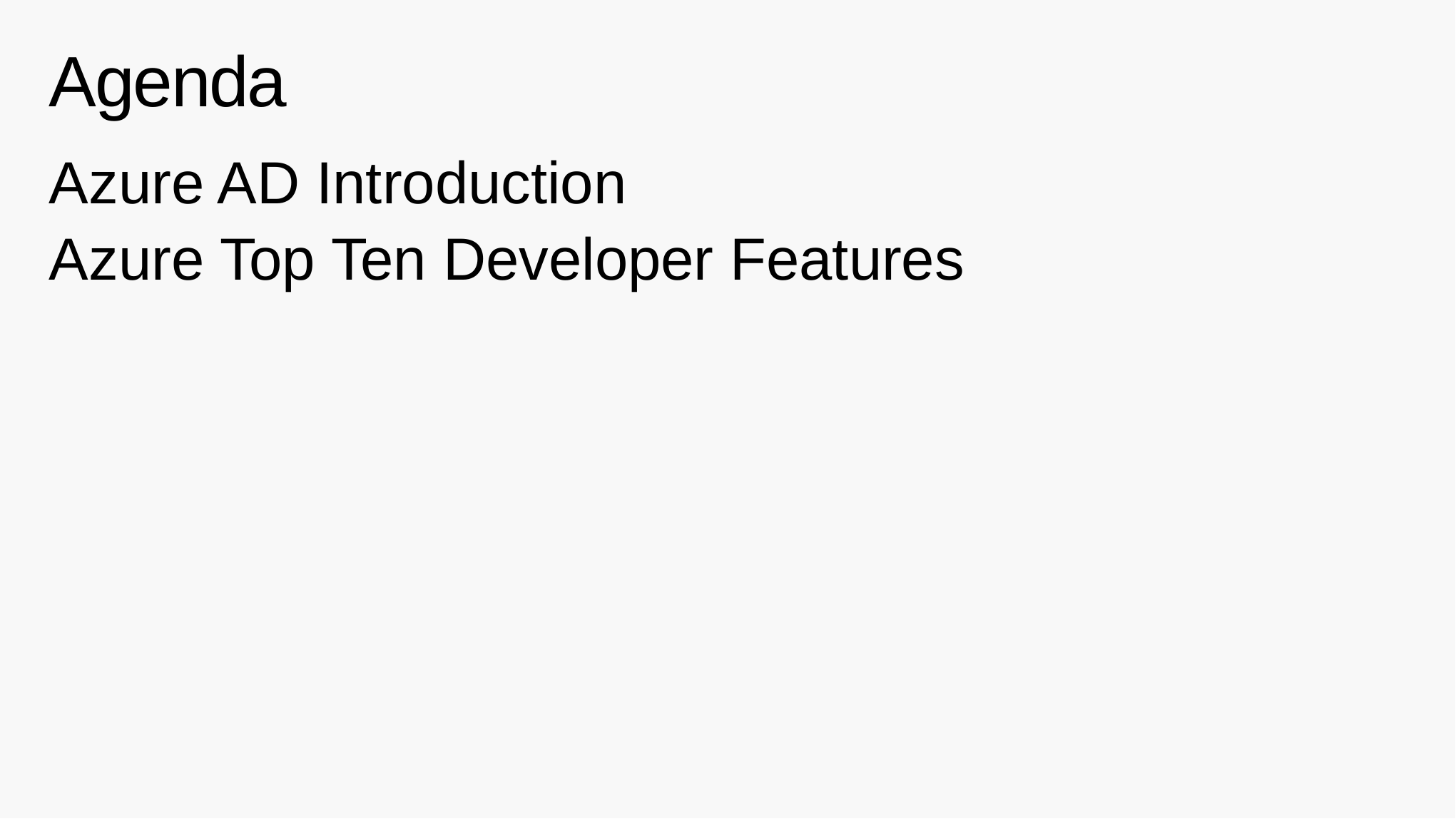

# Agenda
Azure AD Introduction
Azure Top Ten Developer Features